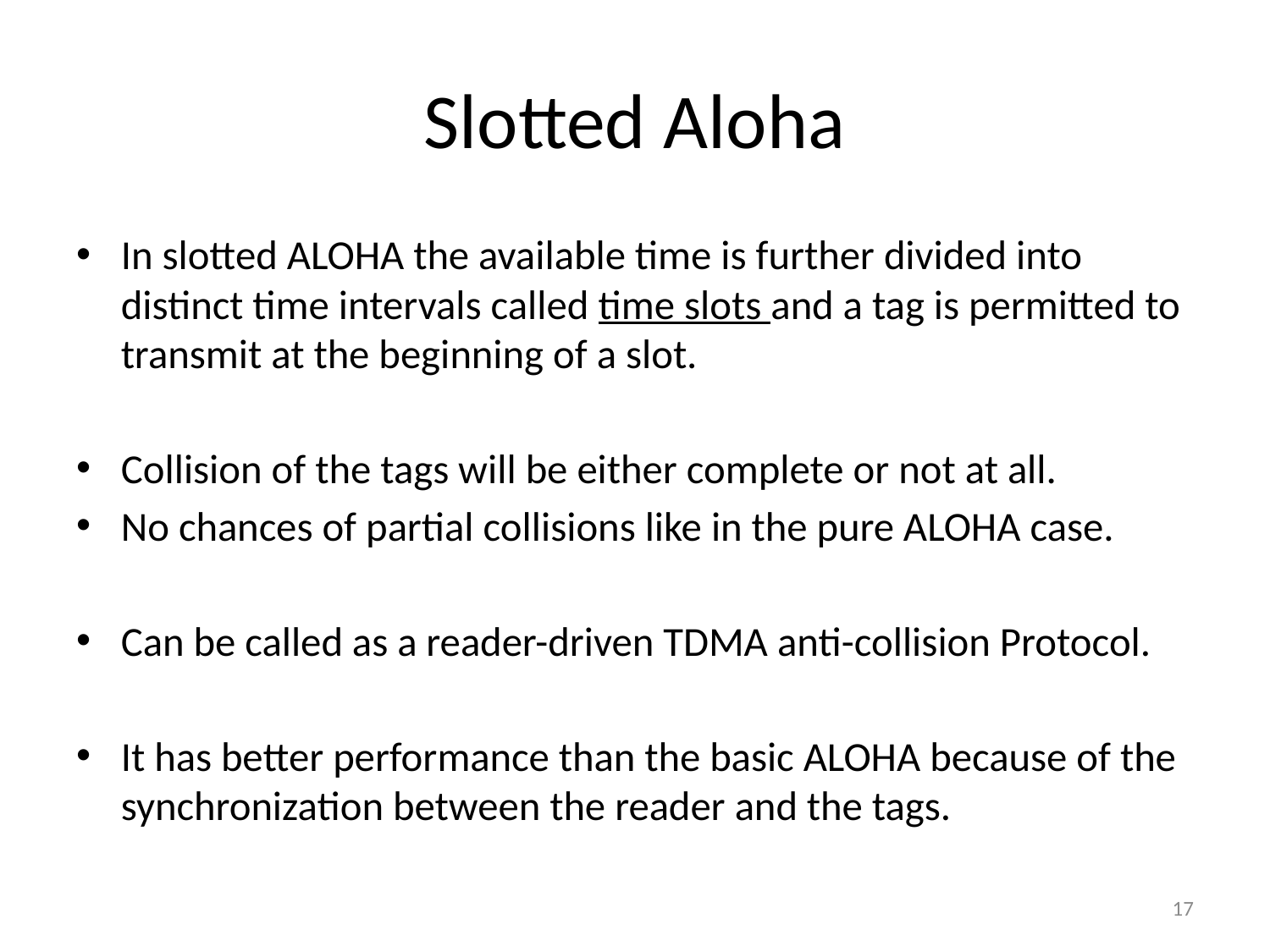

# Slotted Aloha
In slotted ALOHA the available time is further divided into distinct time intervals called time slots and a tag is permitted to transmit at the beginning of a slot.

Collision of the tags will be either complete or not at all.
No chances of partial collisions like in the pure ALOHA case.

Can be called as a reader-driven TDMA anti-collision Protocol.

It has better performance than the basic ALOHA because of the synchronization between the reader and the tags.
17